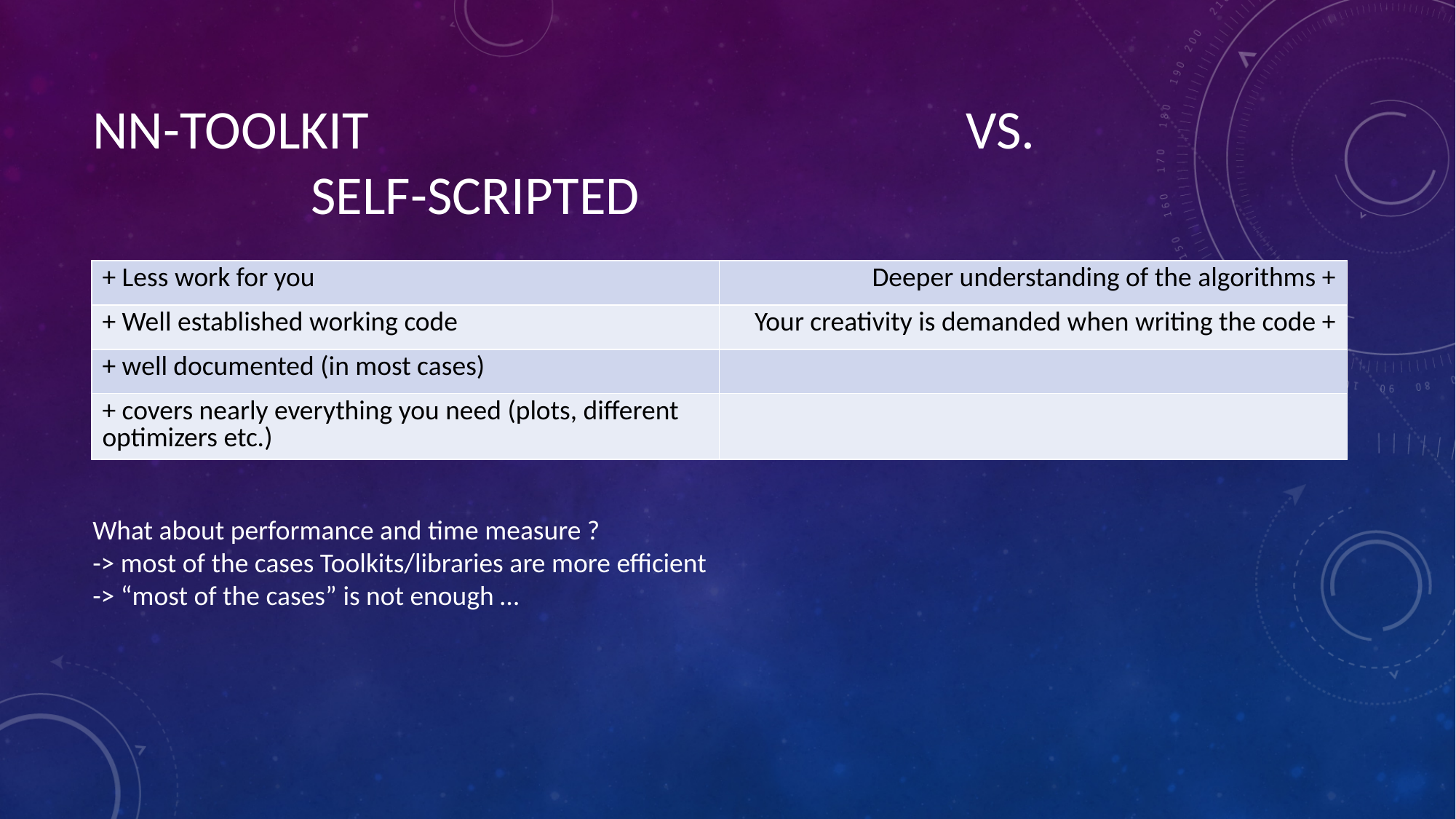

# NN-Toolkit 						vs. 					self-scripted
| + Less work for you | Deeper understanding of the algorithms + |
| --- | --- |
| + Well established working code | Your creativity is demanded when writing the code + |
| + well documented (in most cases) |  |
| + covers nearly everything you need (plots, different optimizers etc.) |  |
What about performance and time measure ?
-> most of the cases Toolkits/libraries are more efficient
-> “most of the cases” is not enough …